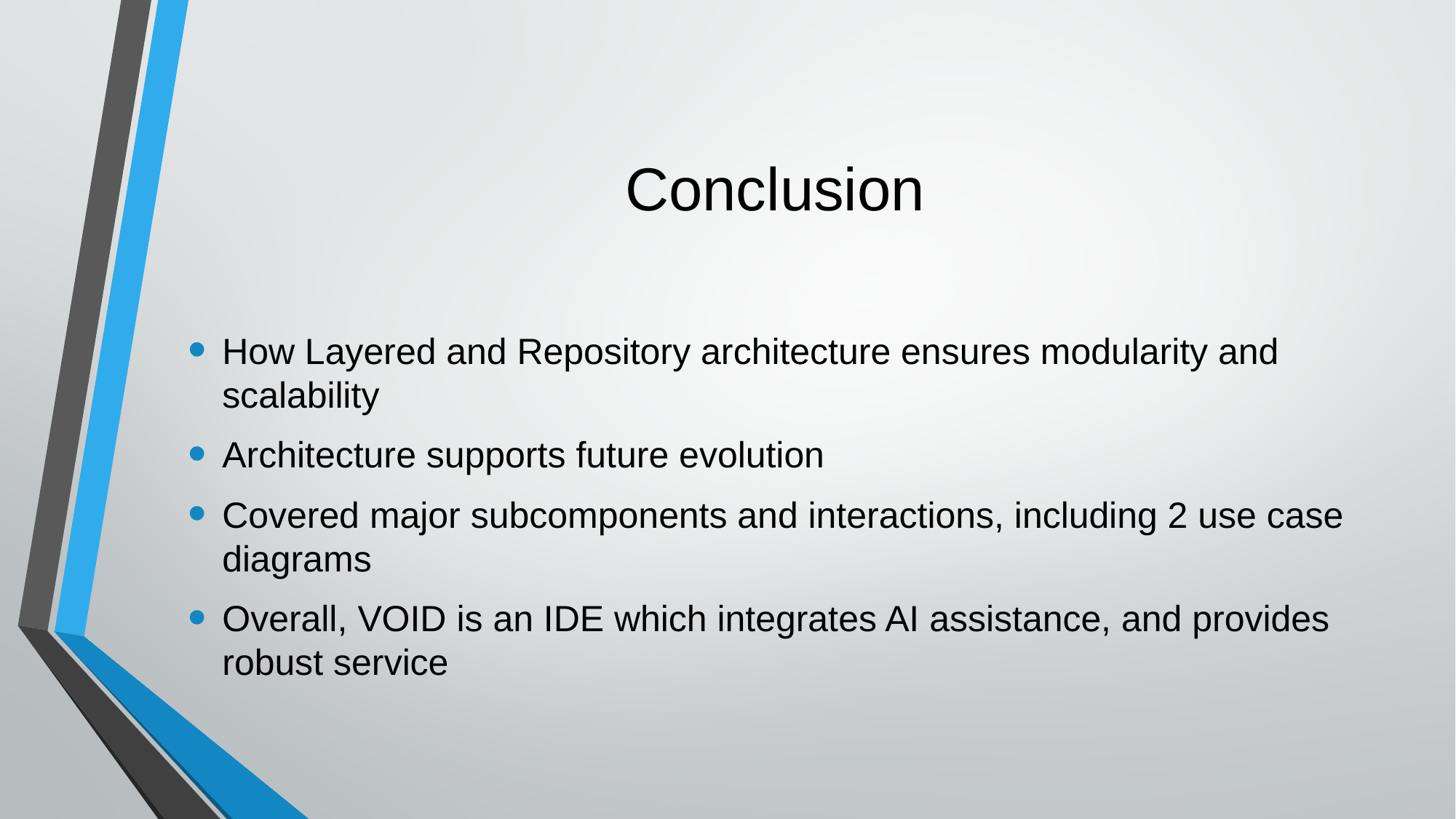

# Conclusion
How Layered and Repository architecture ensures modularity and scalability
Architecture supports future evolution
Covered major subcomponents and interactions, including 2 use case diagrams
Overall, VOID is an IDE which integrates AI assistance, and provides robust service